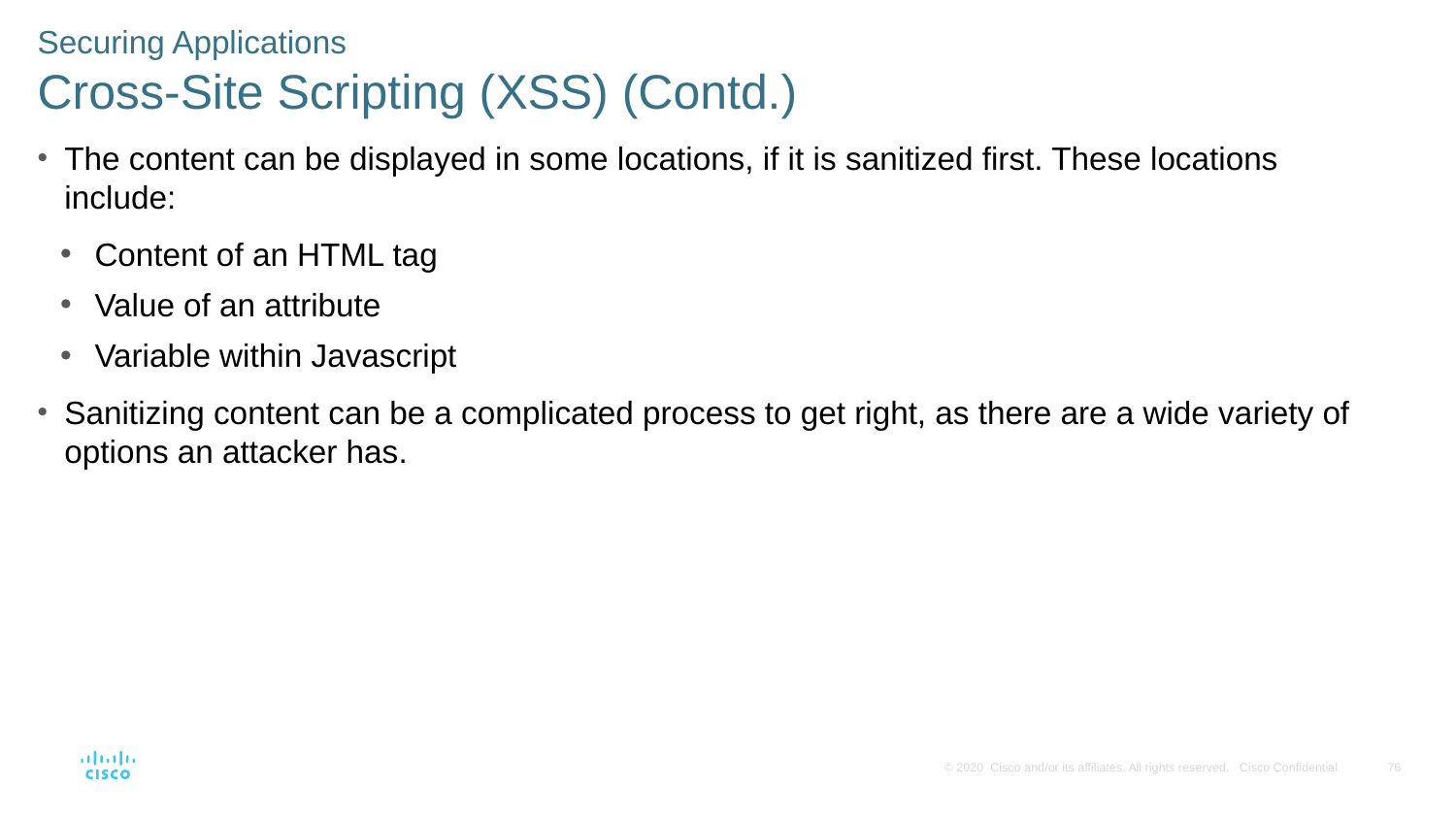

Securing Applications
Cross-Site Scripting (XSS) (Contd.)
The content can be displayed in some locations, if it is sanitized first. These locations include:
Content of an HTML tag
Value of an attribute
Variable within Javascript
Sanitizing content can be a complicated process to get right, as there are a wide variety of options an attacker has.